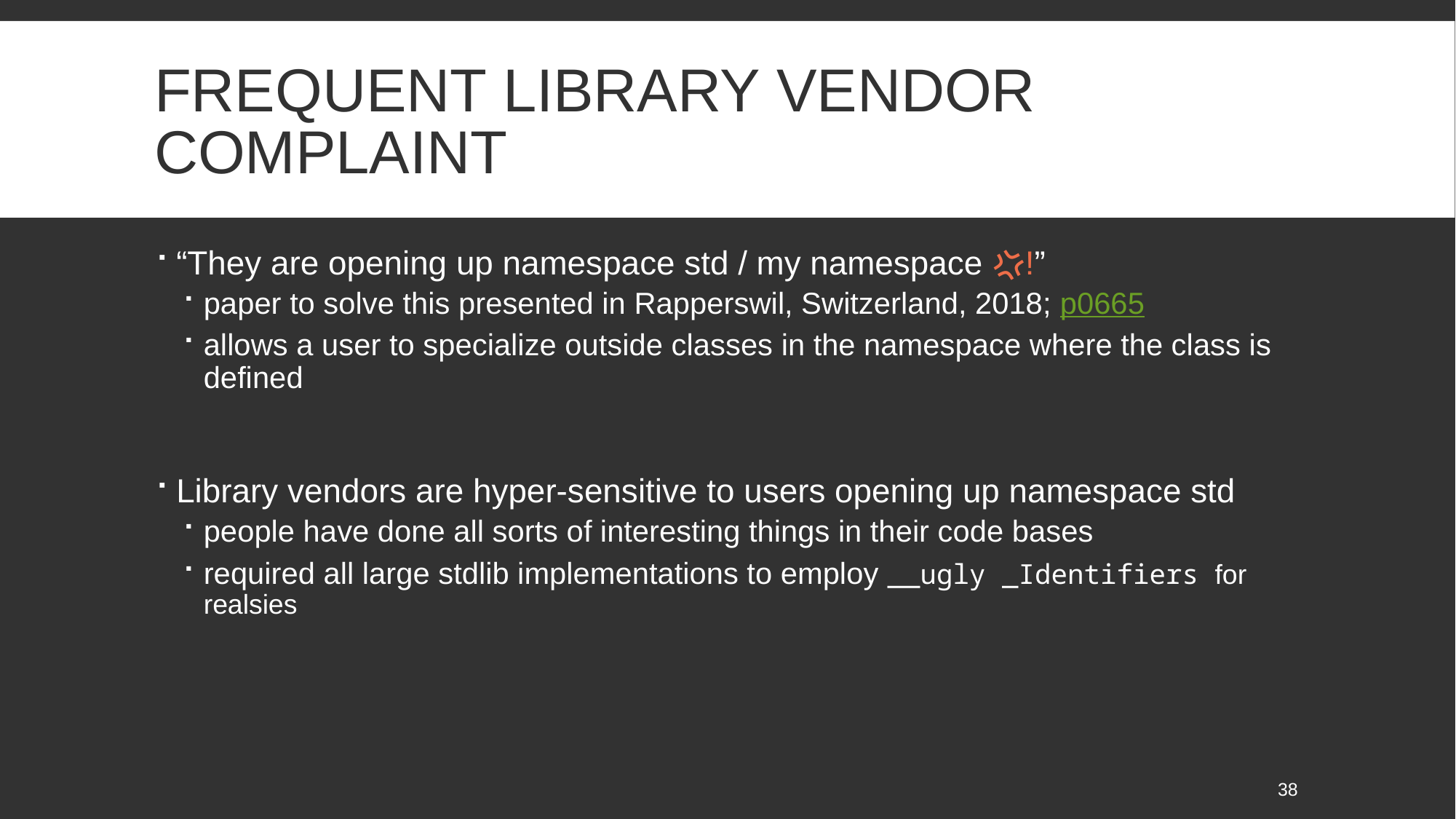

# Frequent library vendor complaint
“They are opening up namespace std / my namespace 💢!”
paper to solve this presented in Rapperswil, Switzerland, 2018; p0665
allows a user to specialize outside classes in the namespace where the class is defined

Library vendors are hyper-sensitive to users opening up namespace std
people have done all sorts of interesting things in their code bases
required all large stdlib implementations to employ __ugly _Identifiers for realsies
38